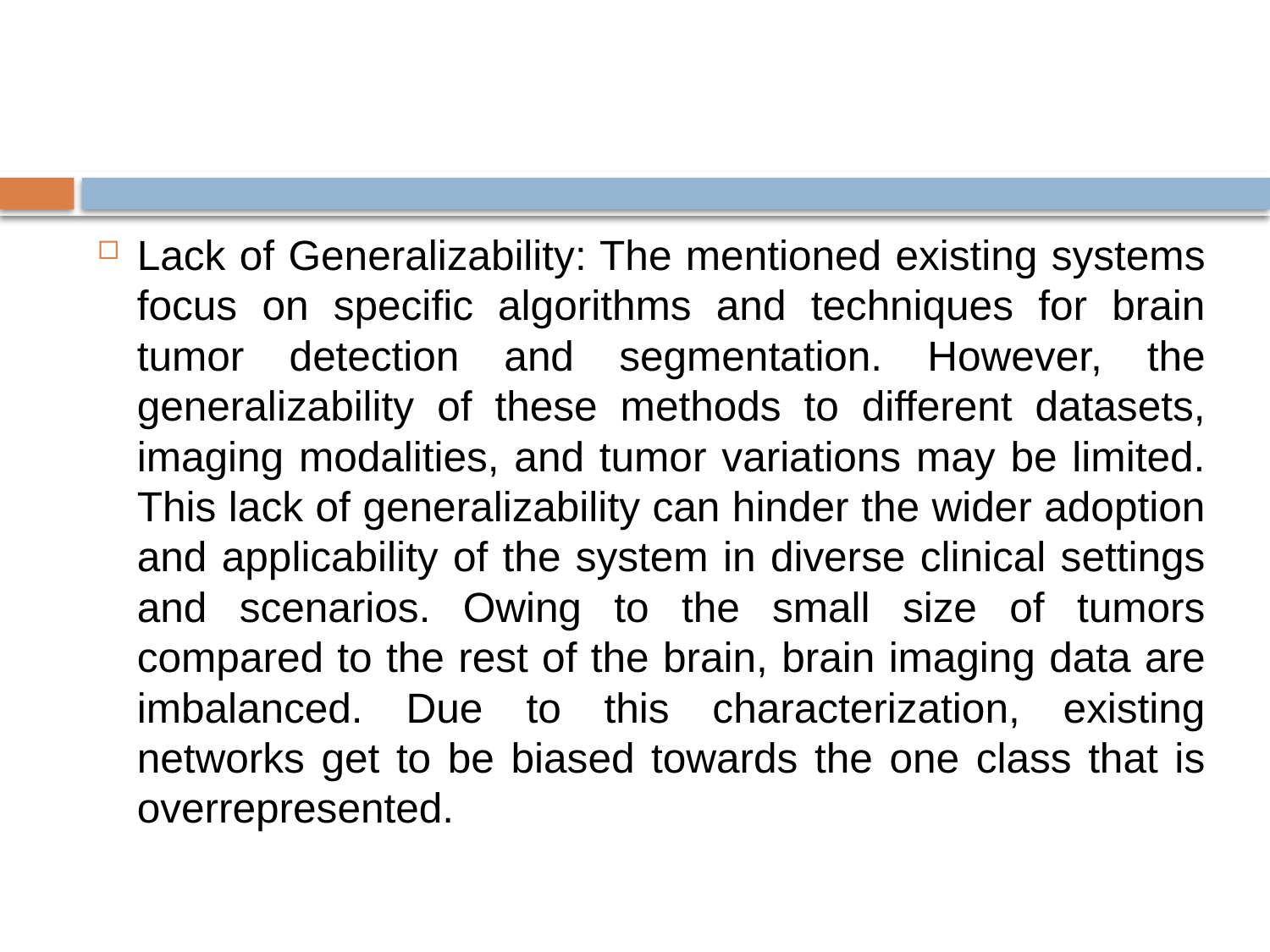

#
Lack of Generalizability: The mentioned existing systems focus on specific algorithms and techniques for brain tumor detection and segmentation. However, the generalizability of these methods to different datasets, imaging modalities, and tumor variations may be limited. This lack of generalizability can hinder the wider adoption and applicability of the system in diverse clinical settings and scenarios. Owing to the small size of tumors compared to the rest of the brain, brain imaging data are imbalanced. Due to this characterization, existing networks get to be biased towards the one class that is overrepresented.